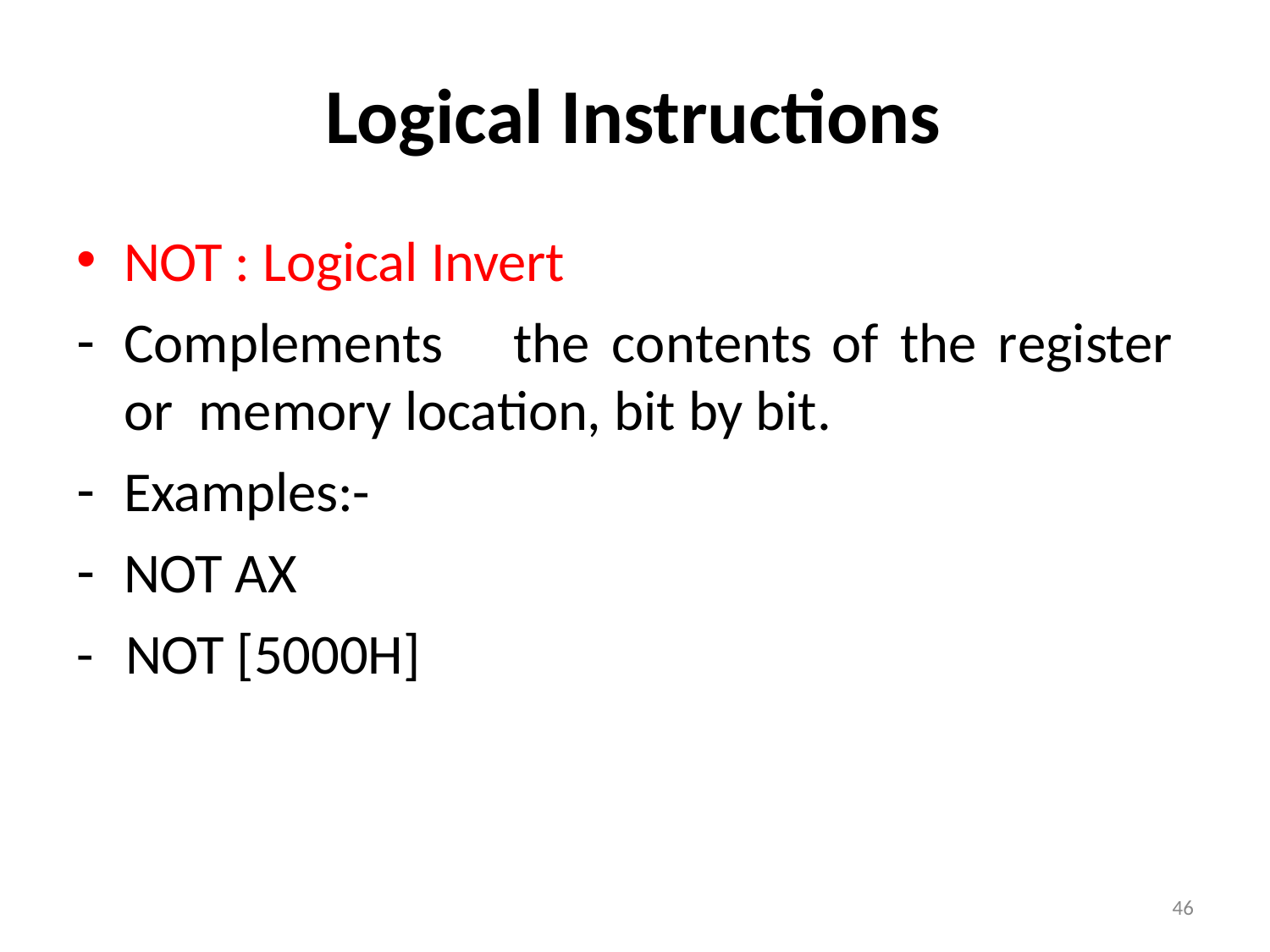

# Logical Instructions
NOT : Logical Invert
Complements	the	contents	of	the	register	or  memory location, bit by bit.
Examples:-
NOT AX
-	NOT [5000H]
46